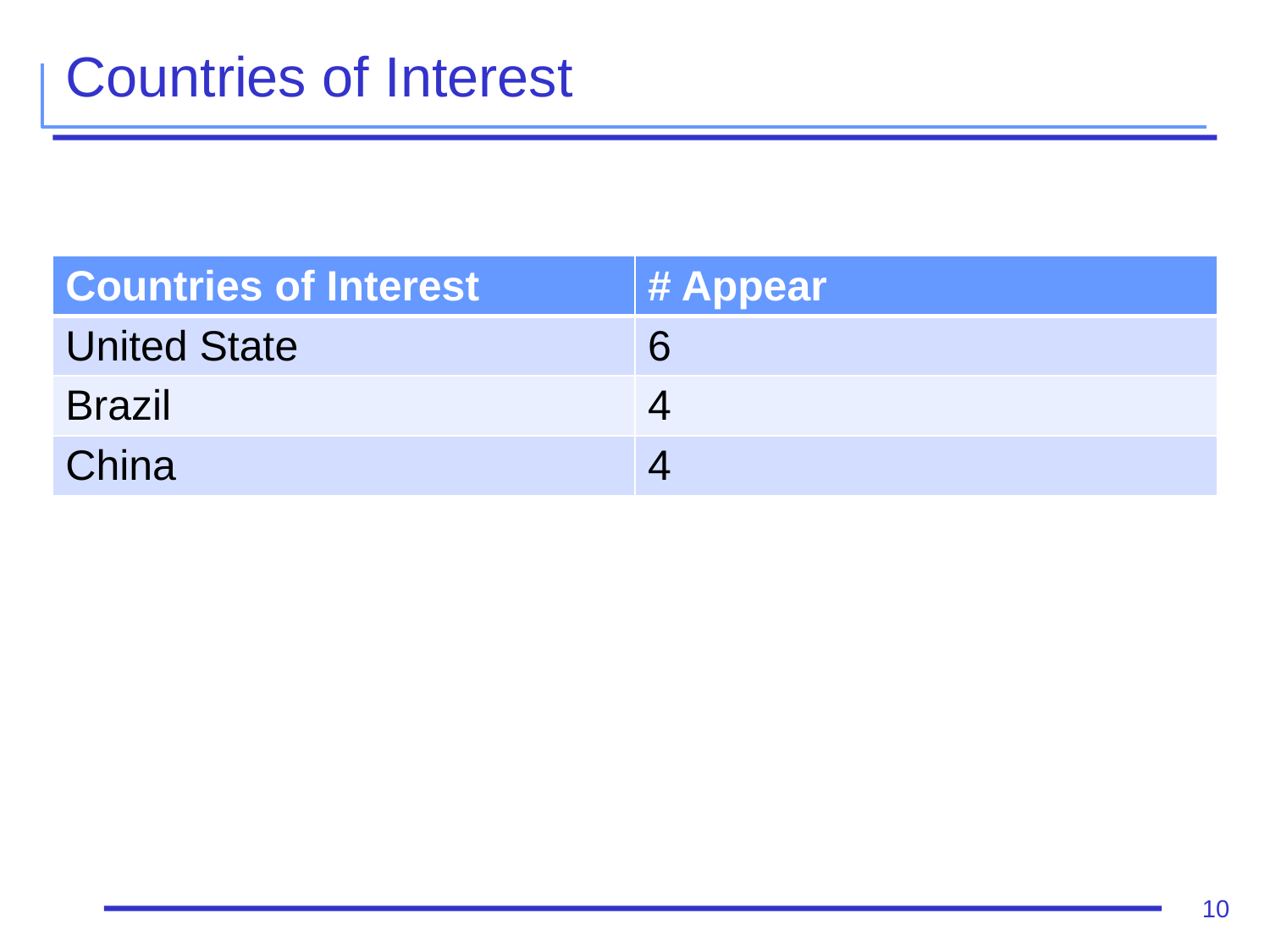

# Countries of Interest
| Countries of Interest | # Appear |
| --- | --- |
| United State | 6 |
| Brazil | 4 |
| China | 4 |